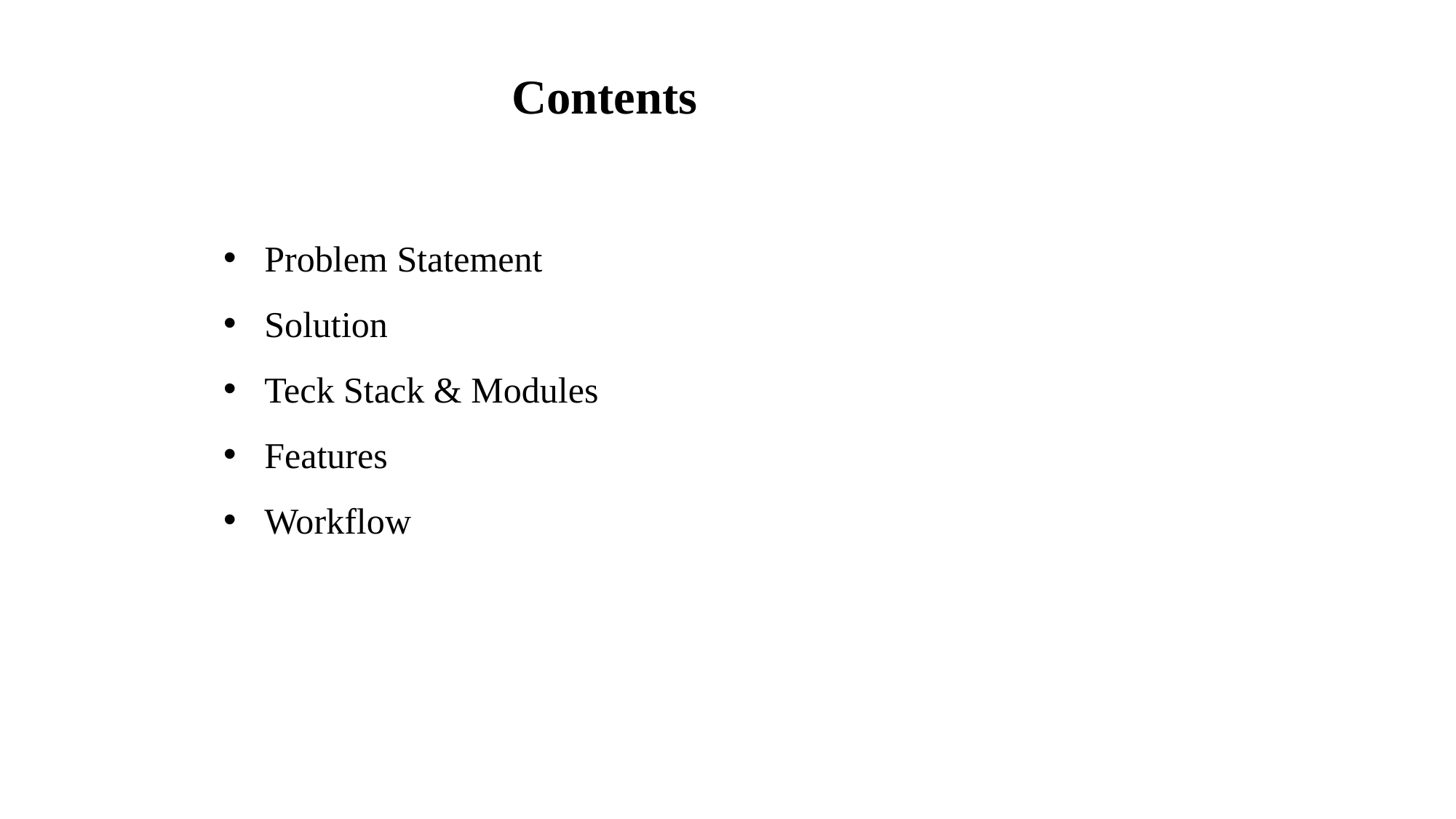

Contents
Problem Statement
Solution
Teck Stack & Modules
Features
Workflow